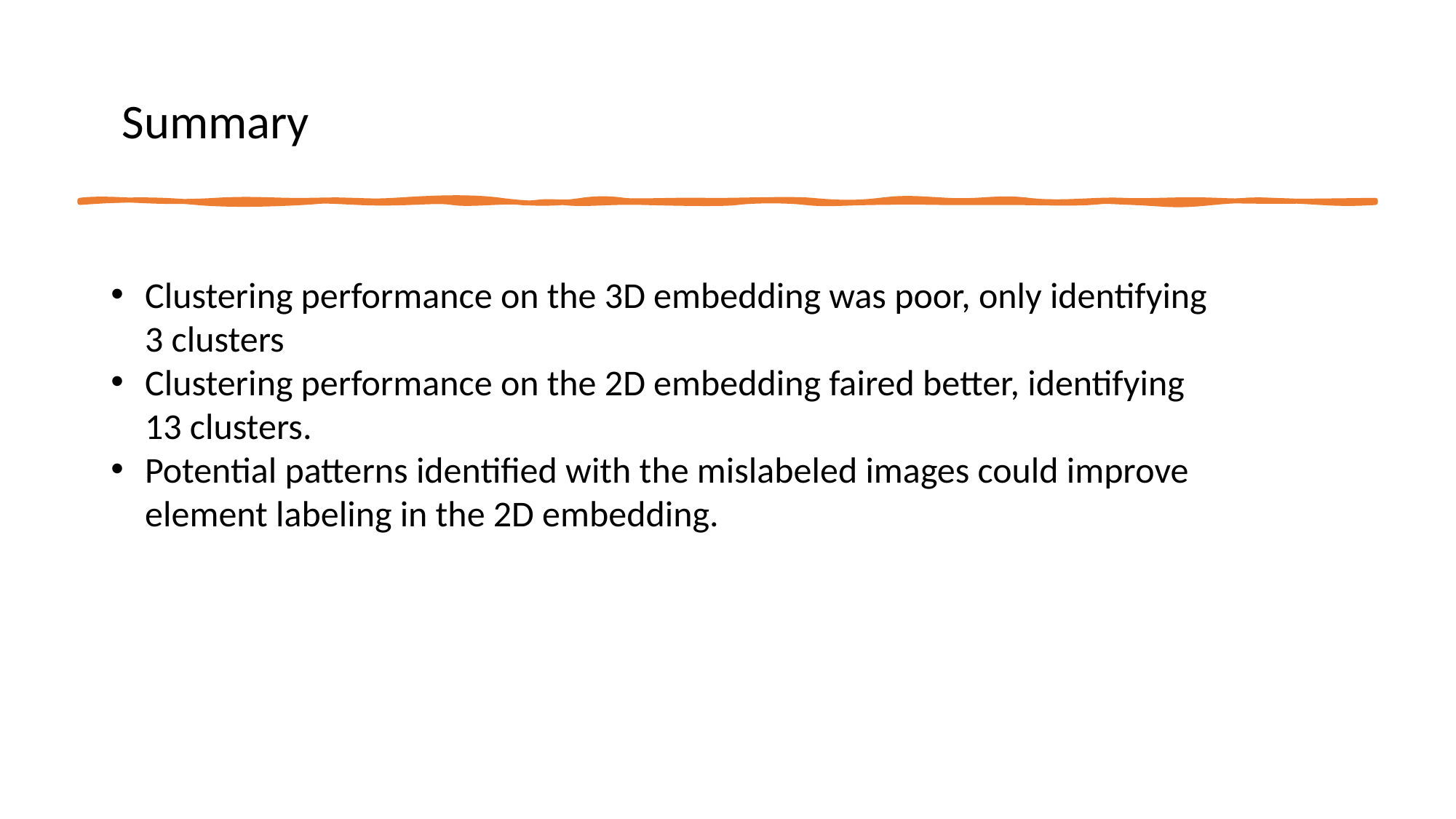

# Summary

Clustering performance on the 3D embedding was poor, only identifying 3 clusters
Clustering performance on the 2D embedding faired better, identifying 13 clusters.
Potential patterns identified with the mislabeled images could improve element labeling in the 2D embedding.